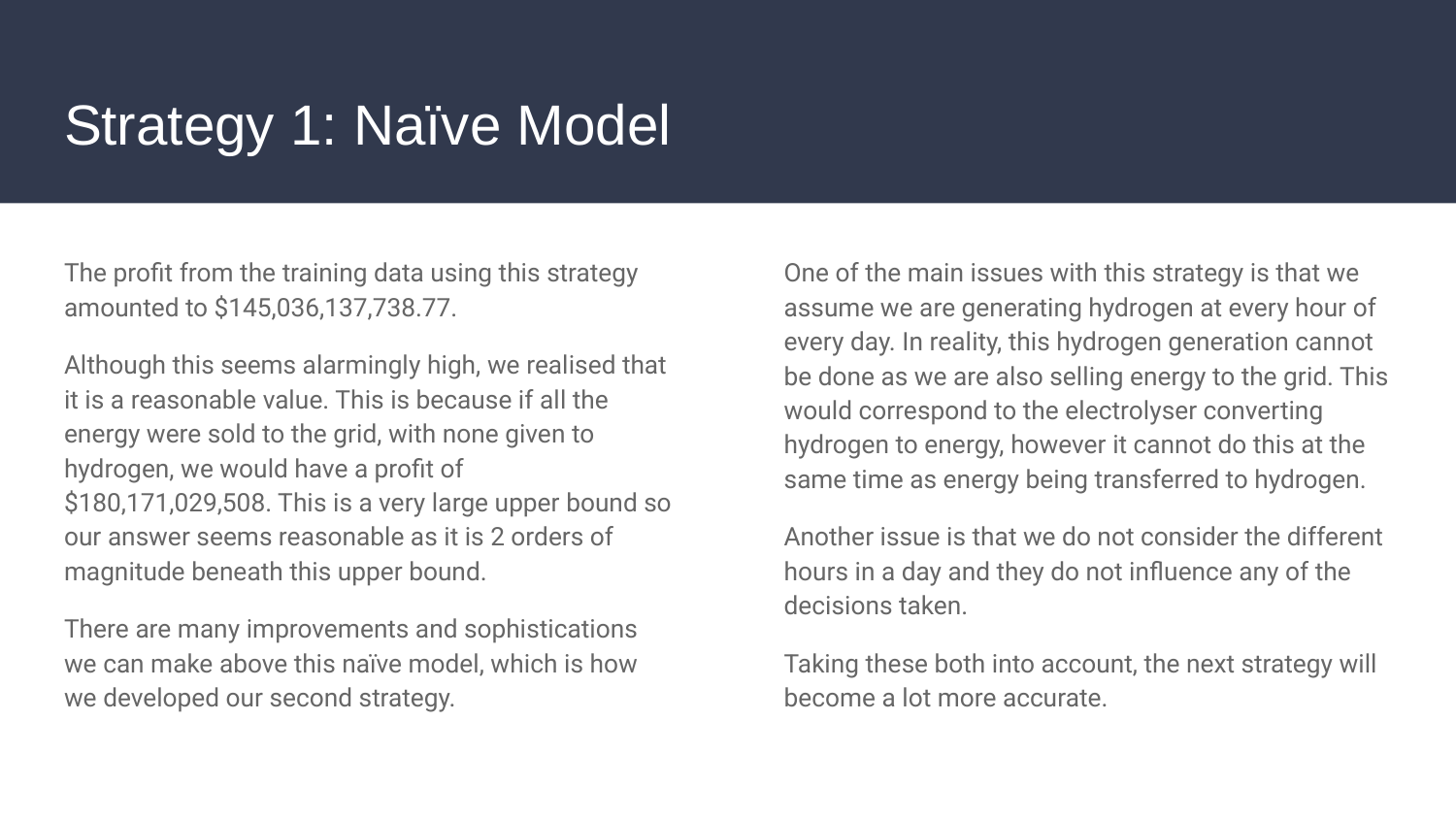

# Strategy 1: Naïve Model
The profit from the training data using this strategy amounted to $145,036,137,738.77.
Although this seems alarmingly high, we realised that it is a reasonable value. This is because if all the energy were sold to the grid, with none given to hydrogen, we would have a profit of $180,171,029,508. This is a very large upper bound so our answer seems reasonable as it is 2 orders of magnitude beneath this upper bound.
There are many improvements and sophistications we can make above this naïve model, which is how we developed our second strategy.
One of the main issues with this strategy is that we assume we are generating hydrogen at every hour of every day. In reality, this hydrogen generation cannot be done as we are also selling energy to the grid. This would correspond to the electrolyser converting hydrogen to energy, however it cannot do this at the same time as energy being transferred to hydrogen.
Another issue is that we do not consider the different hours in a day and they do not influence any of the decisions taken.
Taking these both into account, the next strategy will become a lot more accurate.